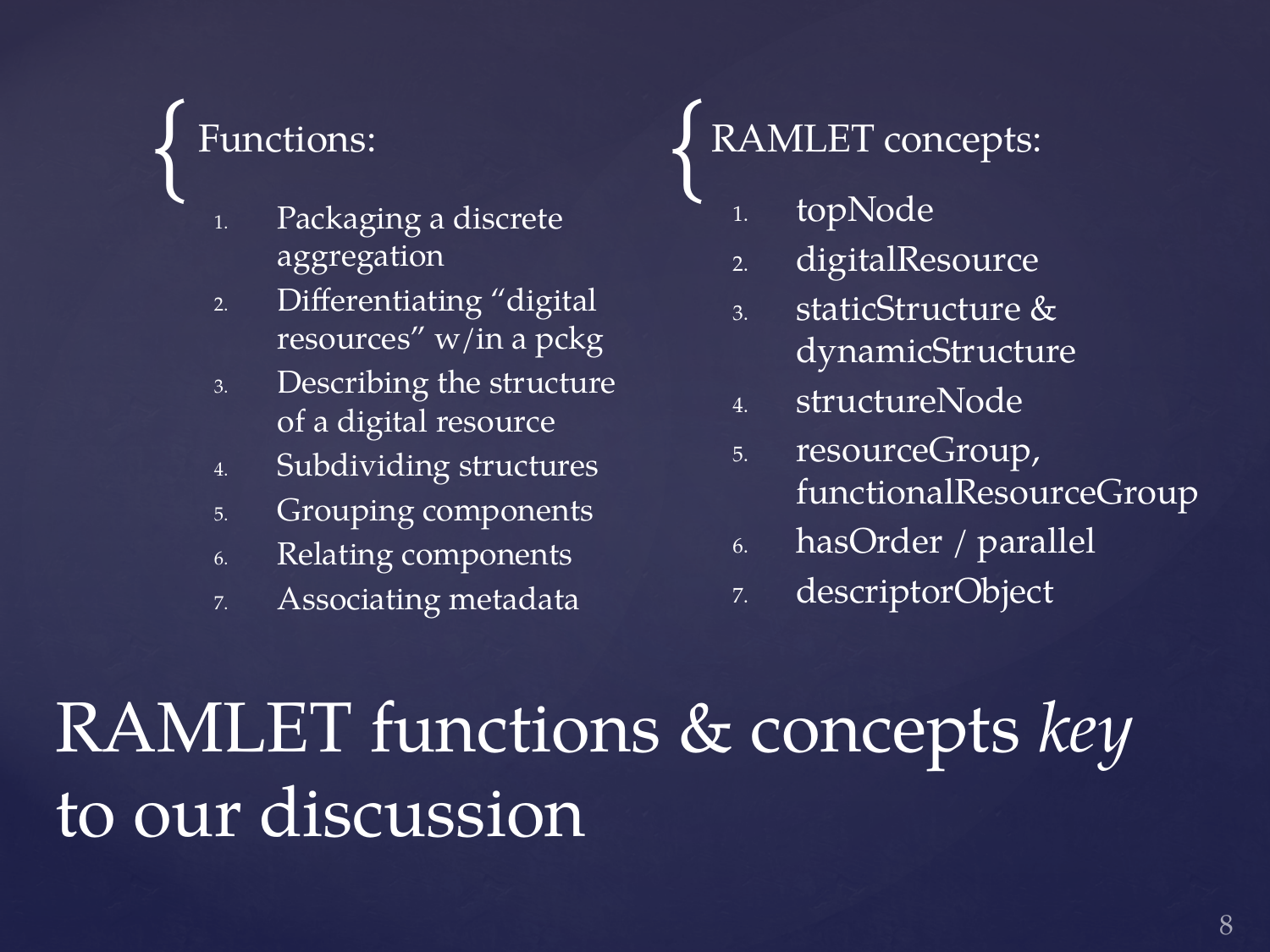

Functions:
RAMLET concepts:
topNode
digitalResource
staticStructure & dynamicStructure
structureNode
resourceGroup, functionalResourceGroup
hasOrder / parallel
descriptorObject
Packaging a discrete aggregation
Differentiating “digital resources” w/in a pckg
Describing the structure of a digital resource
Subdividing structures
Grouping components
Relating components
Associating metadata
# RAMLET functions & concepts key to our discussion
8